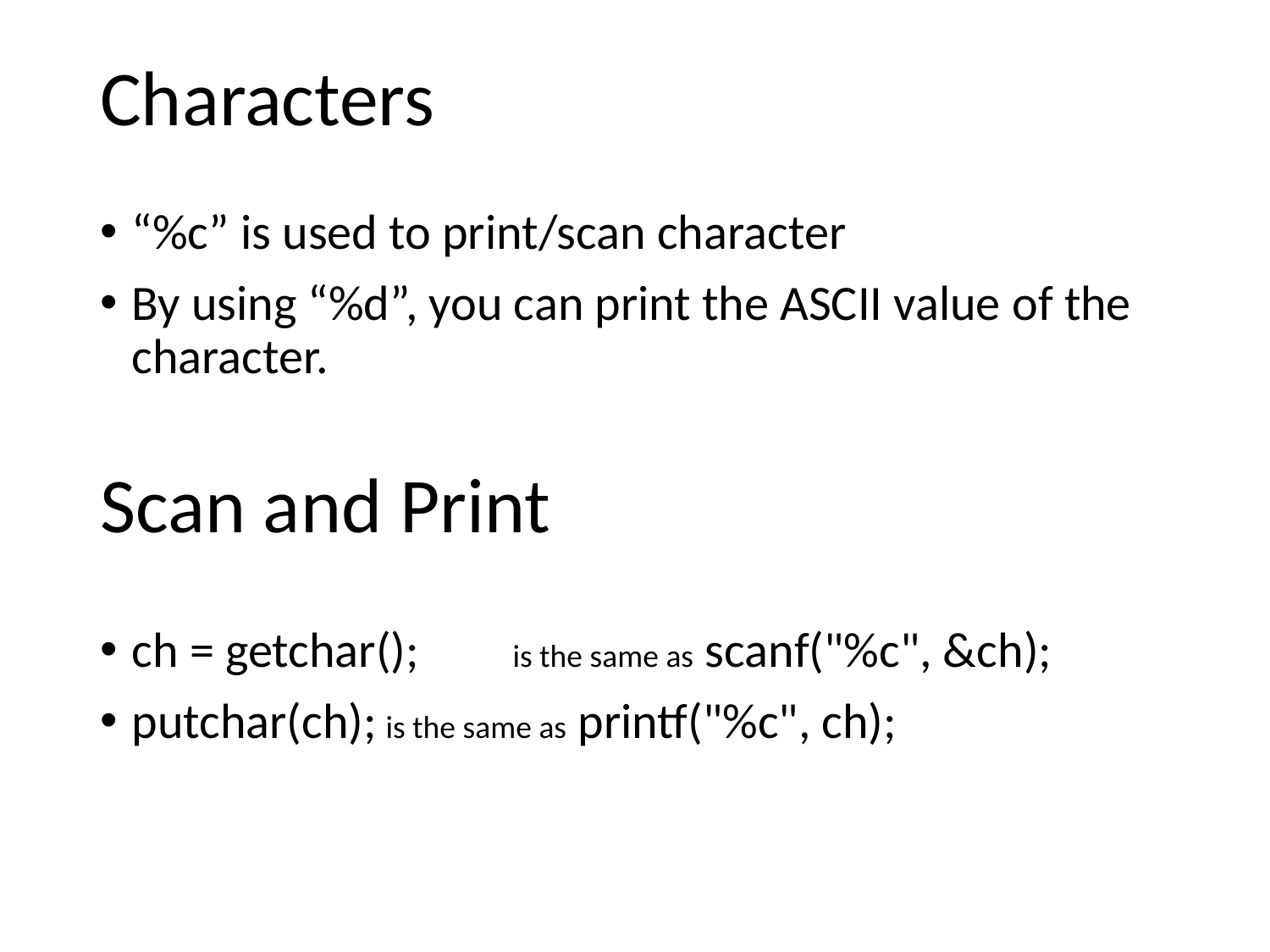

# Characters
“%c” is used to print/scan character
By using “%d”, you can print the ASCII value of the character.

Scan and Print
ch = getchar();	is the same as scanf("%c", &ch);
putchar(ch);	is the same as printf("%c", ch);